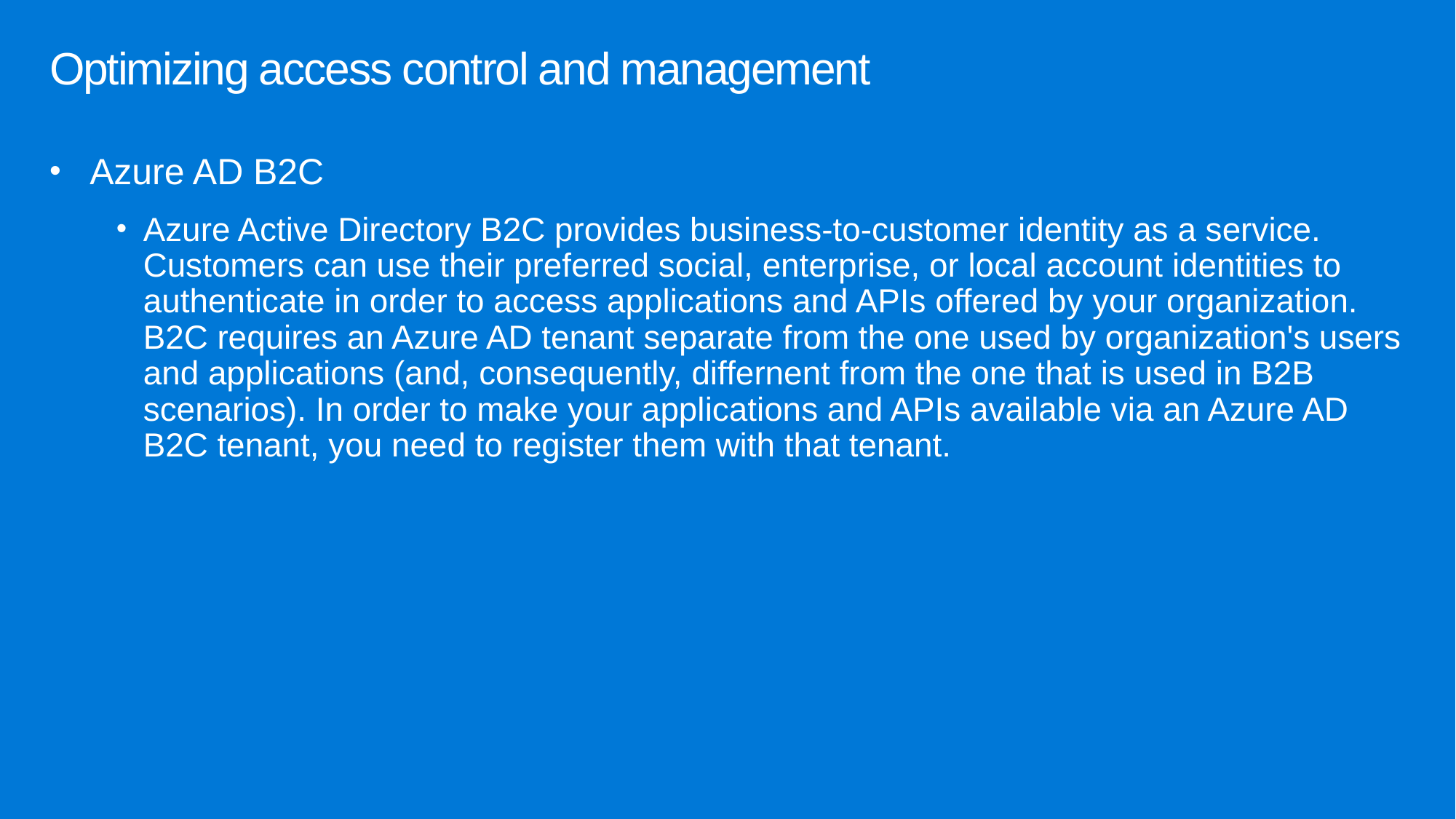

# Optimizing access control and management
Azure AD B2C
Azure Active Directory B2C provides business-to-customer identity as a service. Customers can use their preferred social, enterprise, or local account identities to authenticate in order to access applications and APIs offered by your organization. B2C requires an Azure AD tenant separate from the one used by organization's users and applications (and, consequently, differnent from the one that is used in B2B scenarios). In order to make your applications and APIs available via an Azure AD B2C tenant, you need to register them with that tenant.